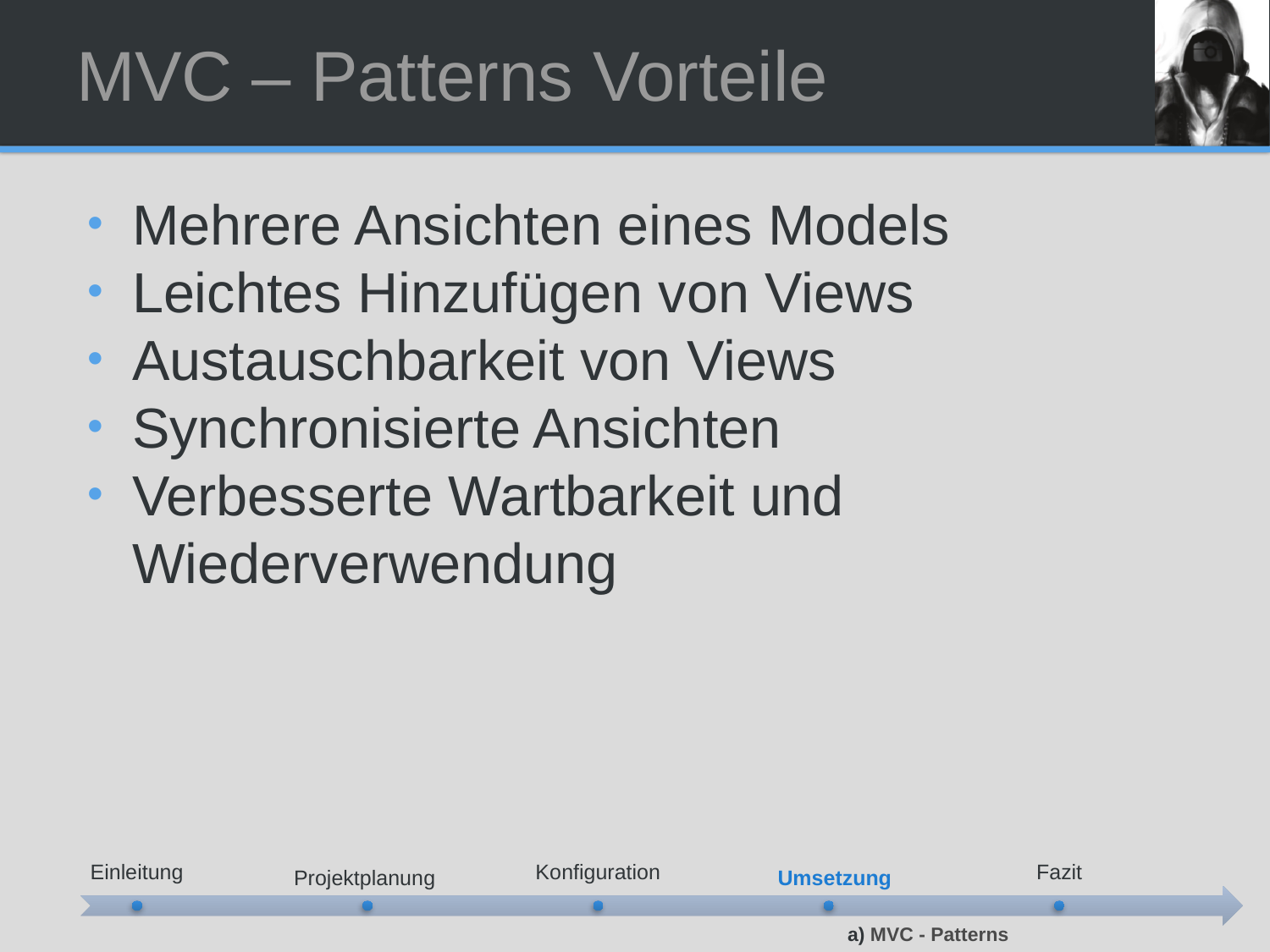

# MVC – Patterns Vorteile
Mehrere Ansichten eines Models
Leichtes Hinzufügen von Views
Austauschbarkeit von Views
Synchronisierte Ansichten
Verbesserte Wartbarkeit und Wiederverwendung
Einleitung
Projektplanung
Konfiguration
Umsetzung
Fazit
a) MVC - Patterns